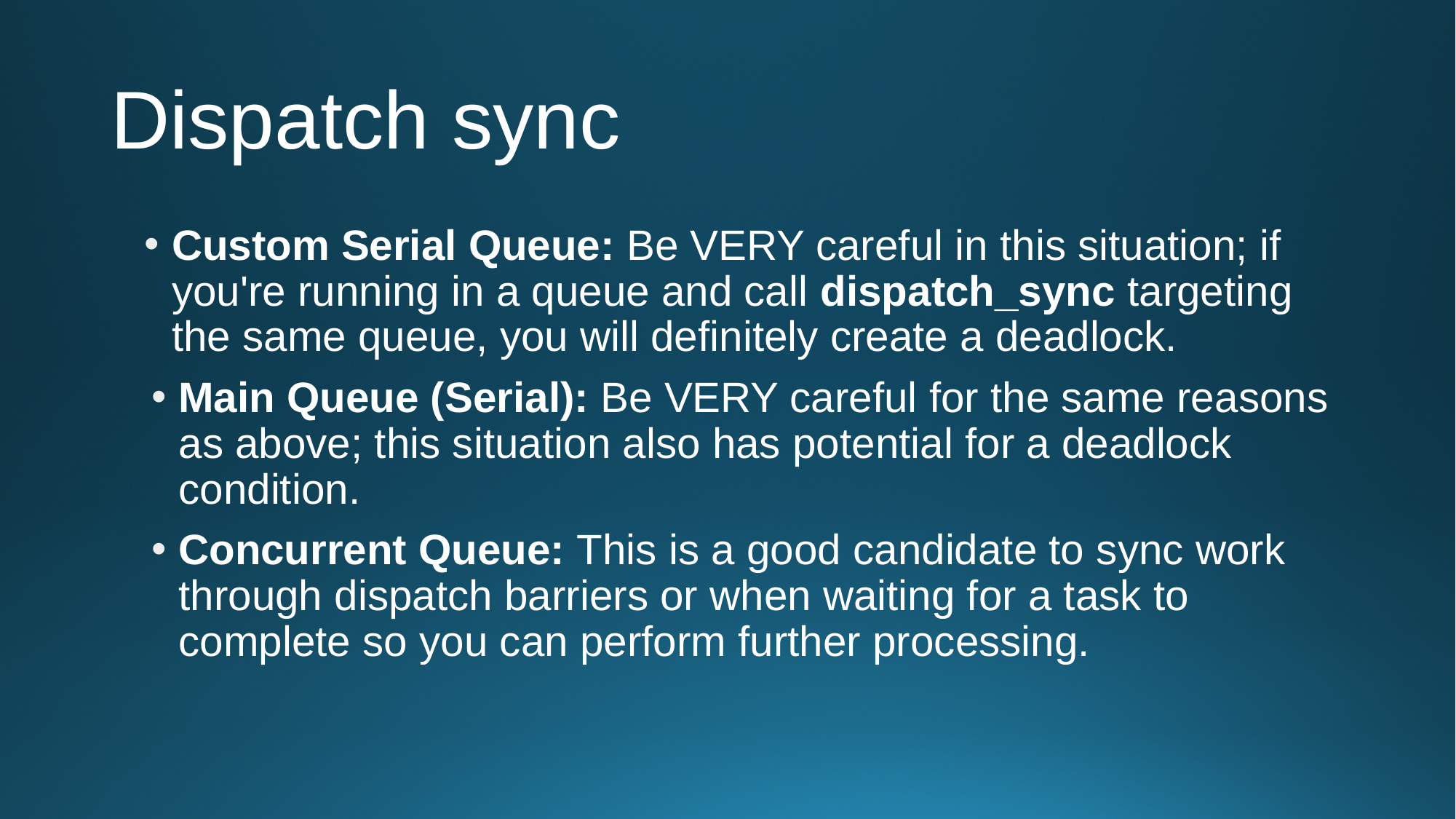

# Dispatch sync
Custom Serial Queue: Be VERY careful in this situation; if you're running in a queue and call dispatch_sync targeting the same queue, you will definitely create a deadlock.
Main Queue (Serial): Be VERY careful for the same reasons as above; this situation also has potential for a deadlock condition.
Concurrent Queue: This is a good candidate to sync work through dispatch barriers or when waiting for a task to complete so you can perform further processing.